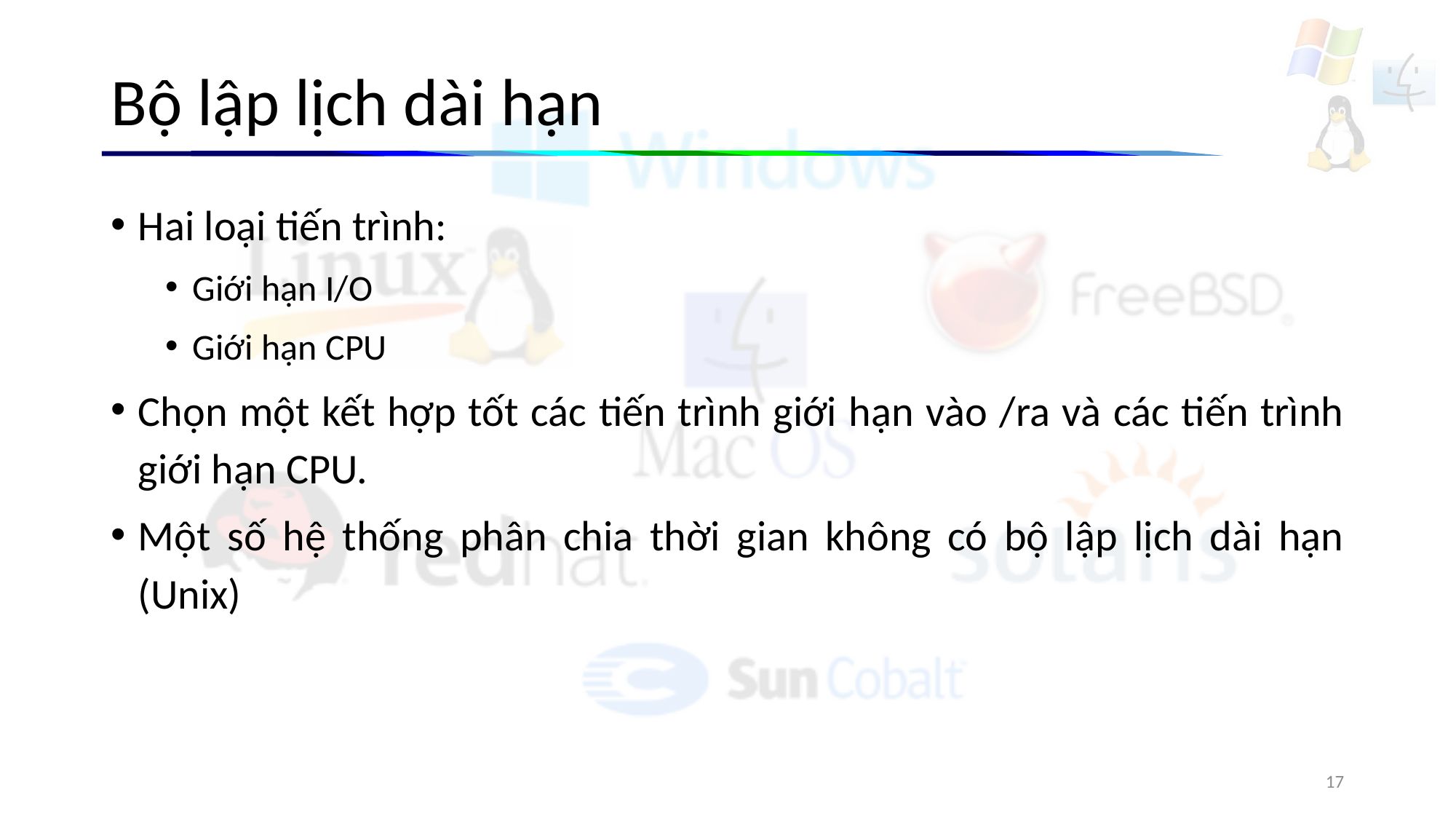

# Bộ lập lịch dài hạn
Hai loại tiến trình:
Giới hạn I/O
Giới hạn CPU
Chọn một kết hợp tốt các tiến trình giới hạn vào /ra và các tiến trình giới hạn CPU.
Một số hệ thống phân chia thời gian không có bộ lập lịch dài hạn (Unix)
17